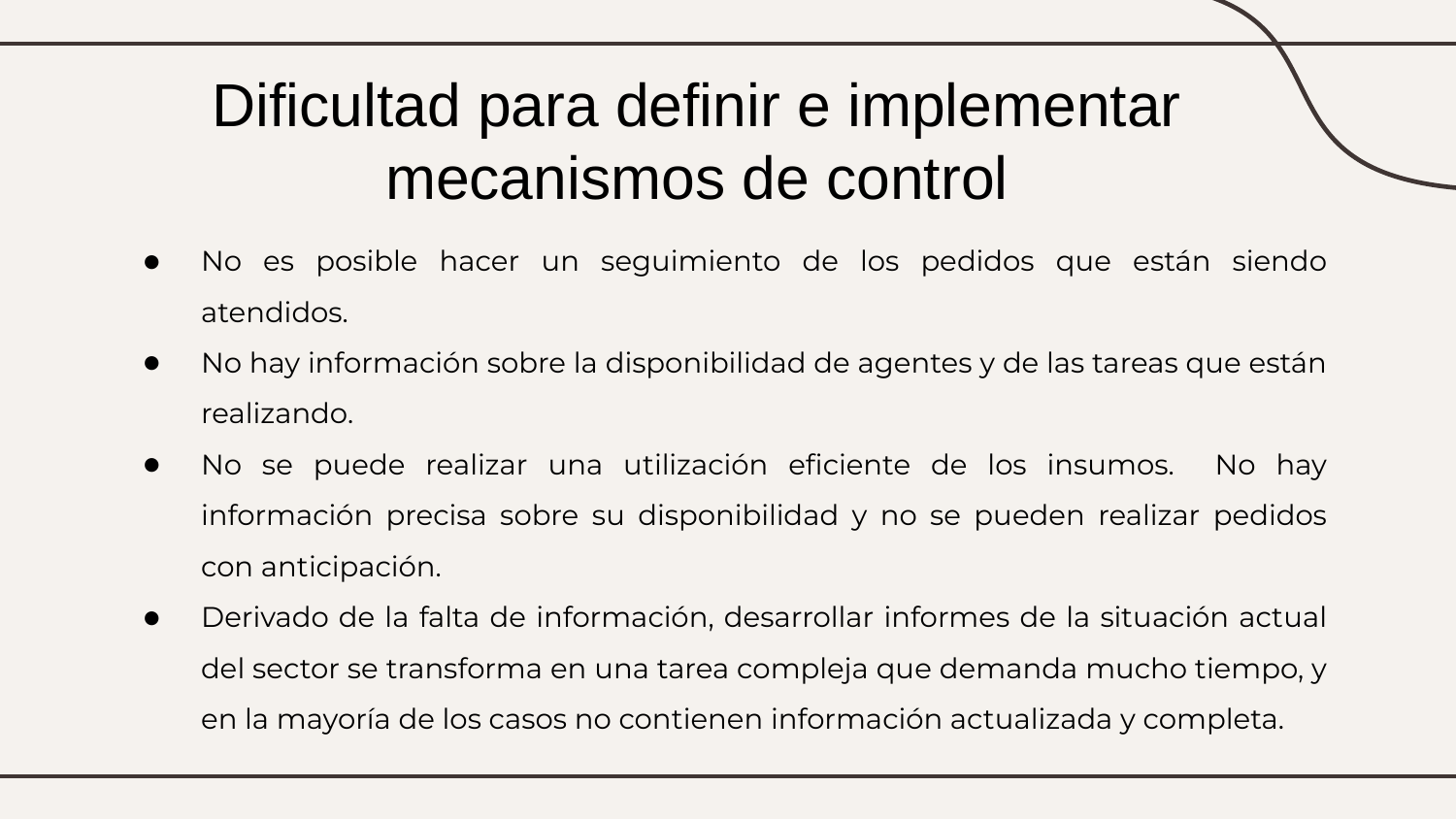

# Dificultad para definir e implementar mecanismos de control
No es posible hacer un seguimiento de los pedidos que están siendo atendidos.
No hay información sobre la disponibilidad de agentes y de las tareas que están realizando.
No se puede realizar una utilización eficiente de los insumos.  No hay información precisa sobre su disponibilidad y no se pueden realizar pedidos con anticipación.
Derivado de la falta de información, desarrollar informes de la situación actual del sector se transforma en una tarea compleja que demanda mucho tiempo, y en la mayoría de los casos no contienen información actualizada y completa.